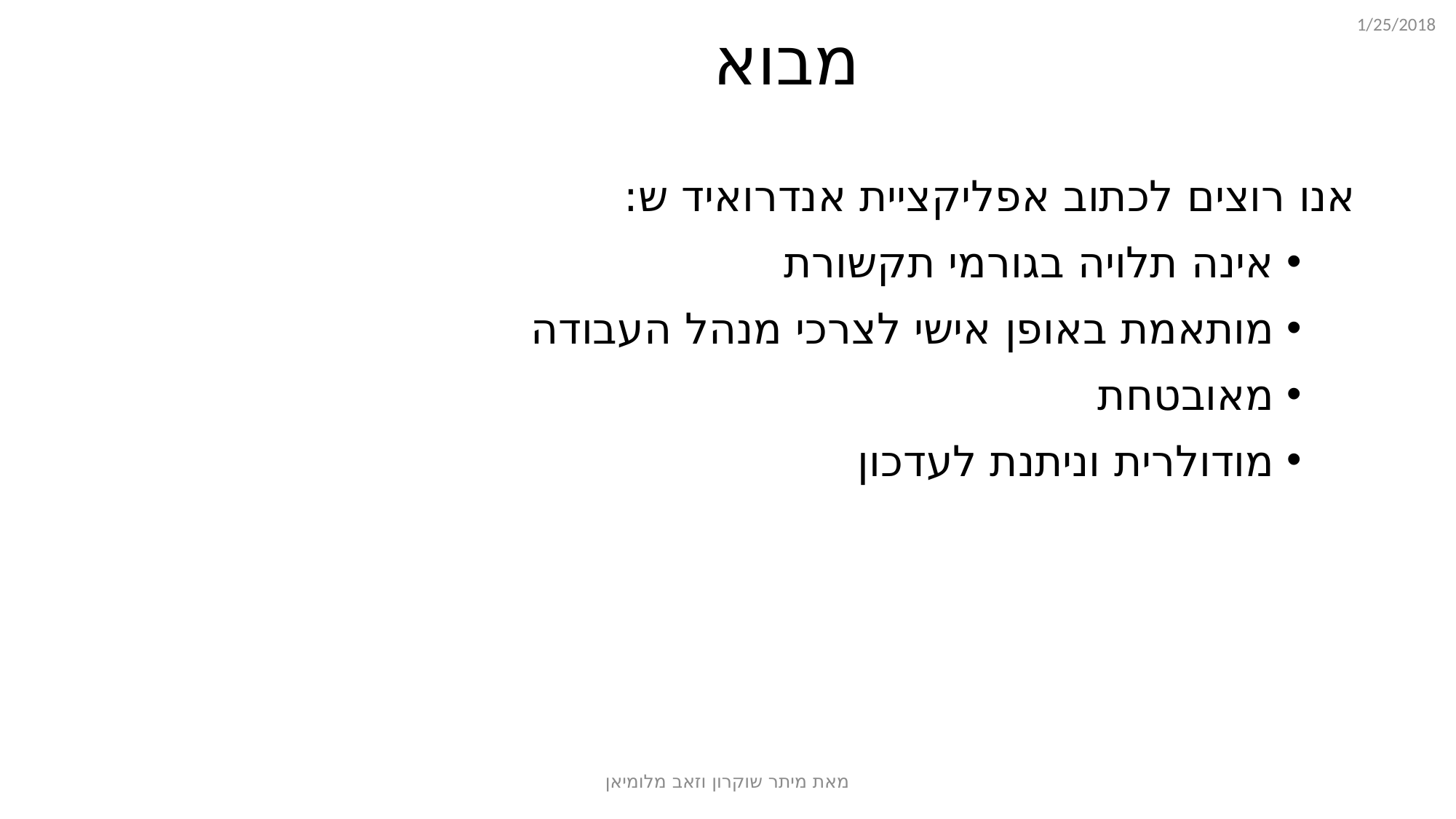

1/25/2018
מבוא

אנו רוצים לכתוב אפליקציית אנדרואיד ש:
אינה תלויה בגורמי תקשורת
מותאמת באופן אישי לצרכי מנהל העבודה
מאובטחת
מודולרית וניתנת לעדכון

מאת מיתר שוקרון וזאב מלומיאן